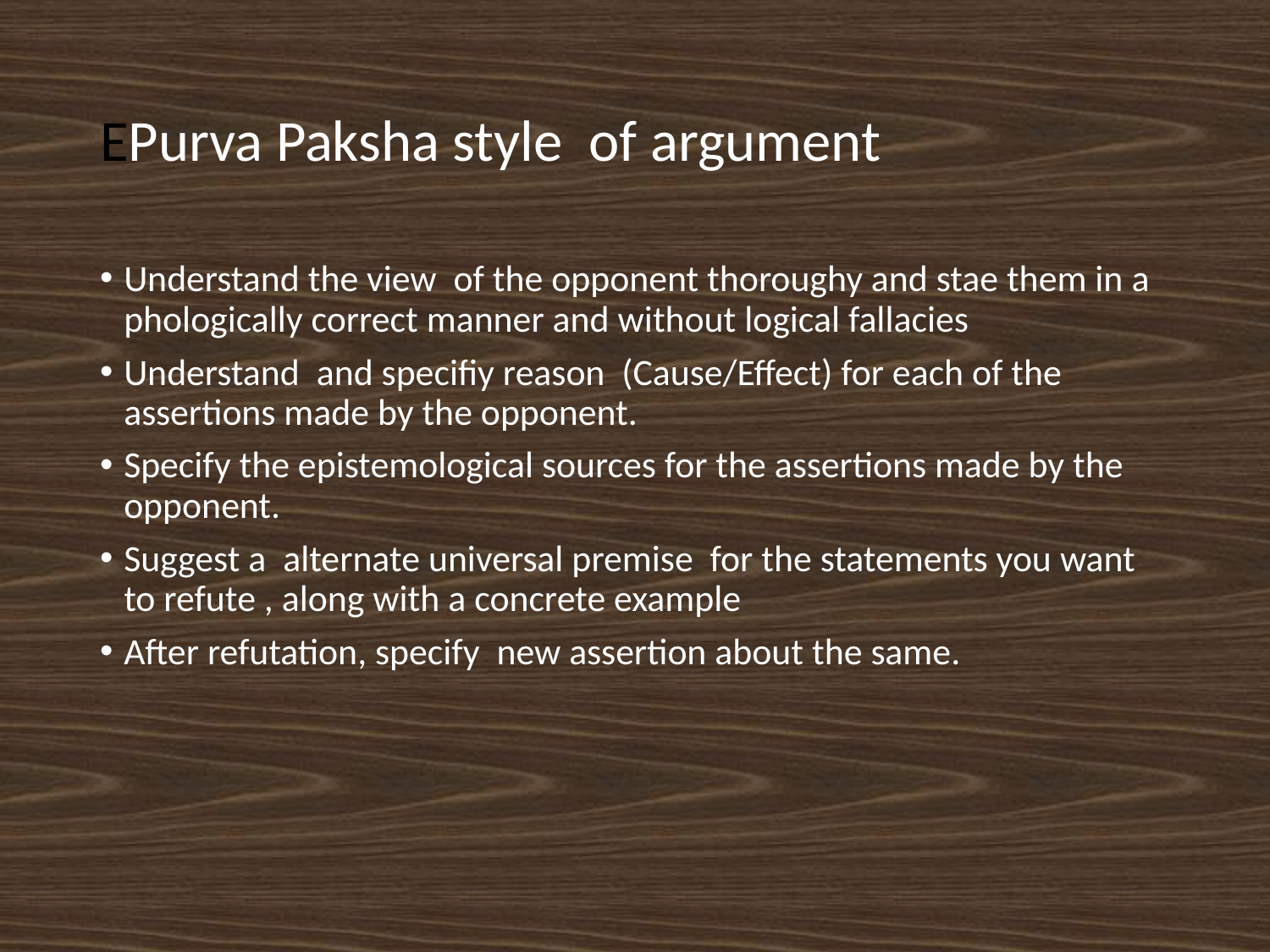

# EPurva Paksha style  of argument
Understand the view  of the opponent thoroughy and stae them in a phologically correct manner and without logical fallacies
Understand  and specifiy reason  (Cause/Effect) for each of the assertions made by the opponent.
Specify the epistemological sources for the assertions made by the opponent.
Suggest a  alternate universal premise  for the statements you want to refute , along with a concrete example
After refutation, specify  new assertion about the same.